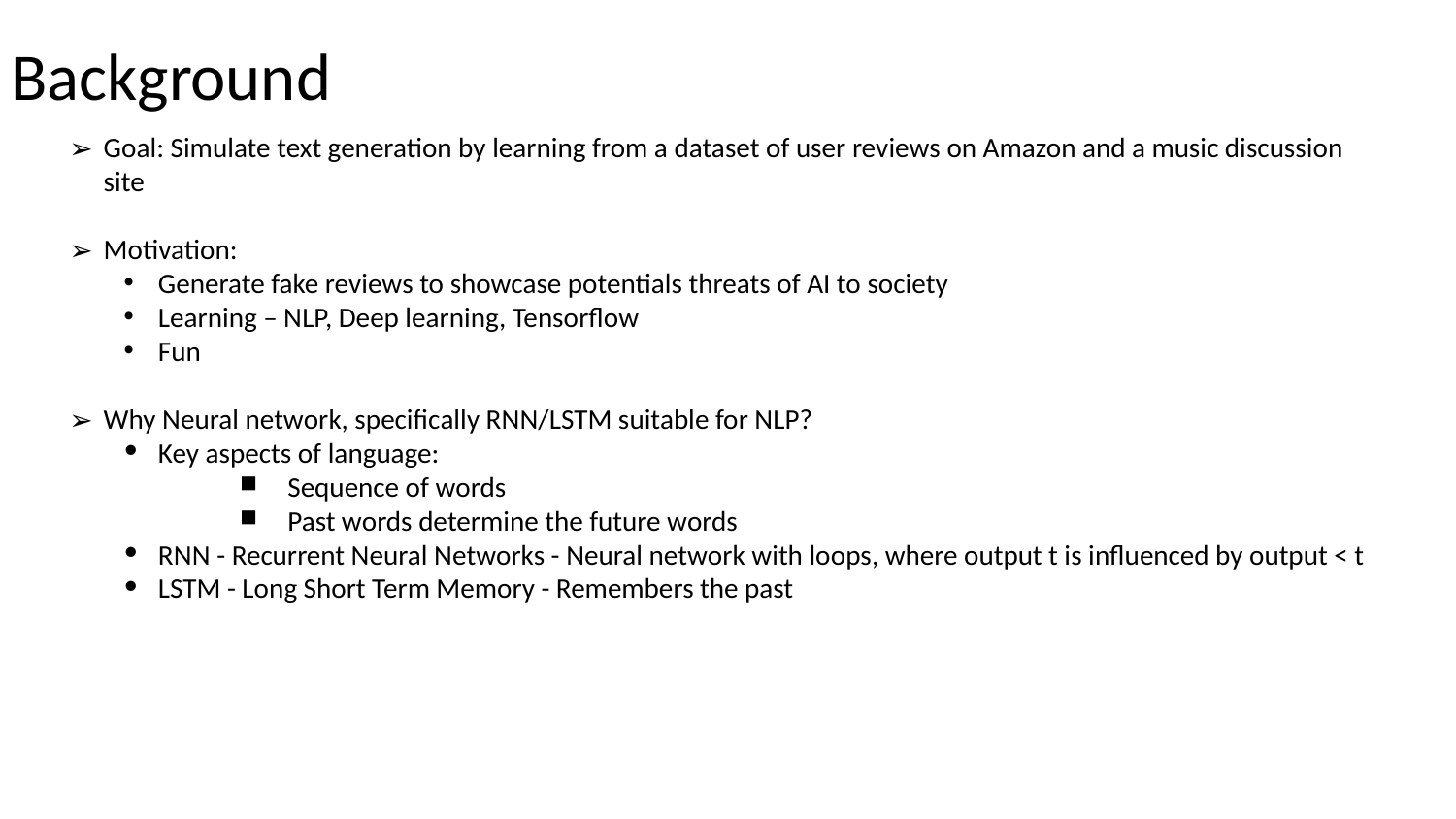

# Background
Goal: Simulate text generation by learning from a dataset of user reviews on Amazon and a music discussion site

Motivation:
Generate fake reviews to showcase potentials threats of AI to society
Learning – NLP, Deep learning, Tensorflow
Fun

Why Neural network, specifically RNN/LSTM suitable for NLP?
Key aspects of language:
Sequence of words
Past words determine the future words
RNN - Recurrent Neural Networks - Neural network with loops, where output t is influenced by output < t
LSTM - Long Short Term Memory - Remembers the past